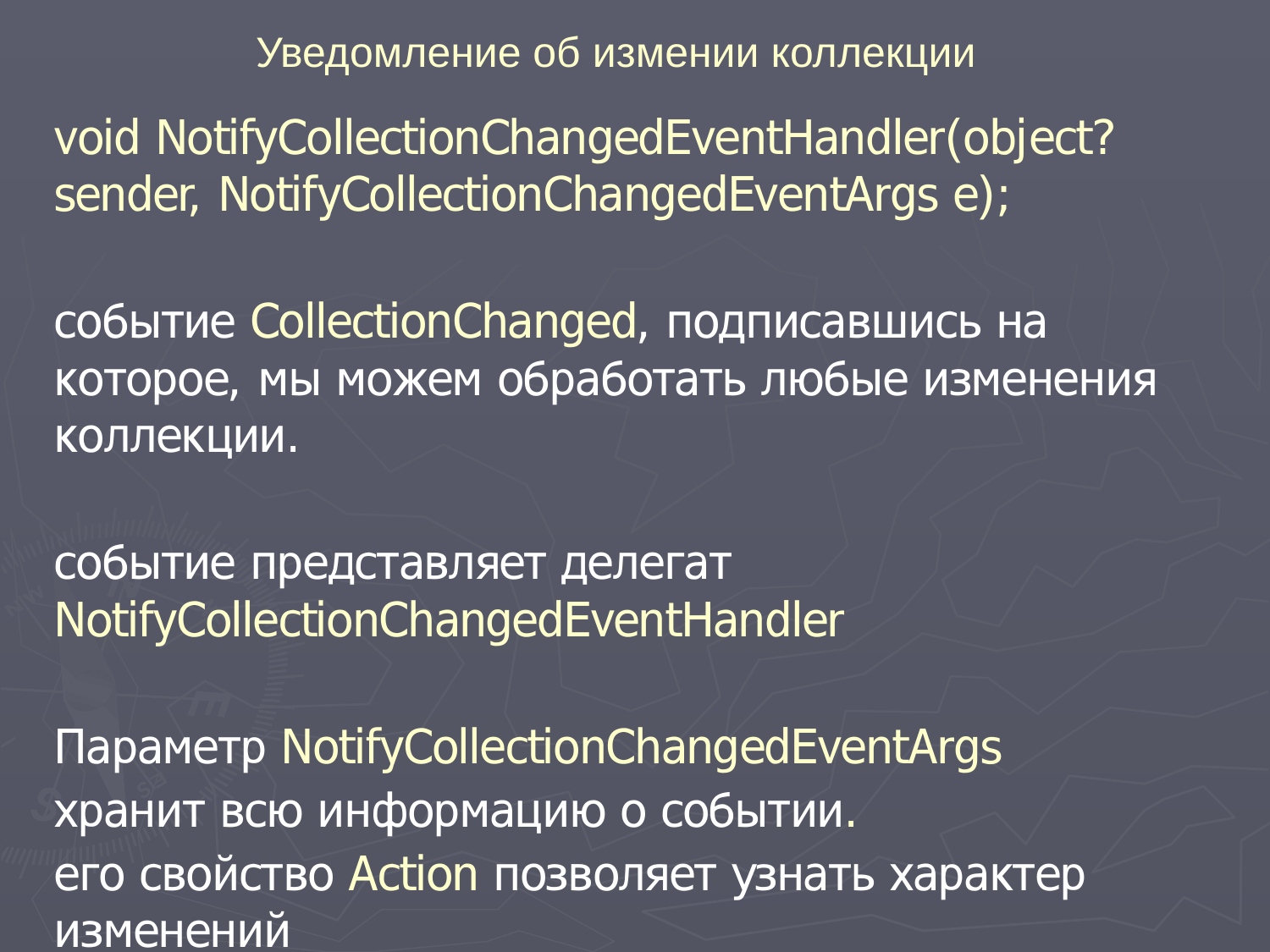

Уведомление об измении коллекции

void NotifyCollectionChangedEventHandler(object? sender, NotifyCollectionChangedEventArgs e);

событие CollectionChanged, подписавшись на которое, мы можем обработать любые изменения коллекции.

событие представляет делегат NotifyCollectionChangedEventHandler

Параметр NotifyCollectionChangedEventArgs
хранит всю информацию о событии.
его свойство Action позволяет узнать характер изменений